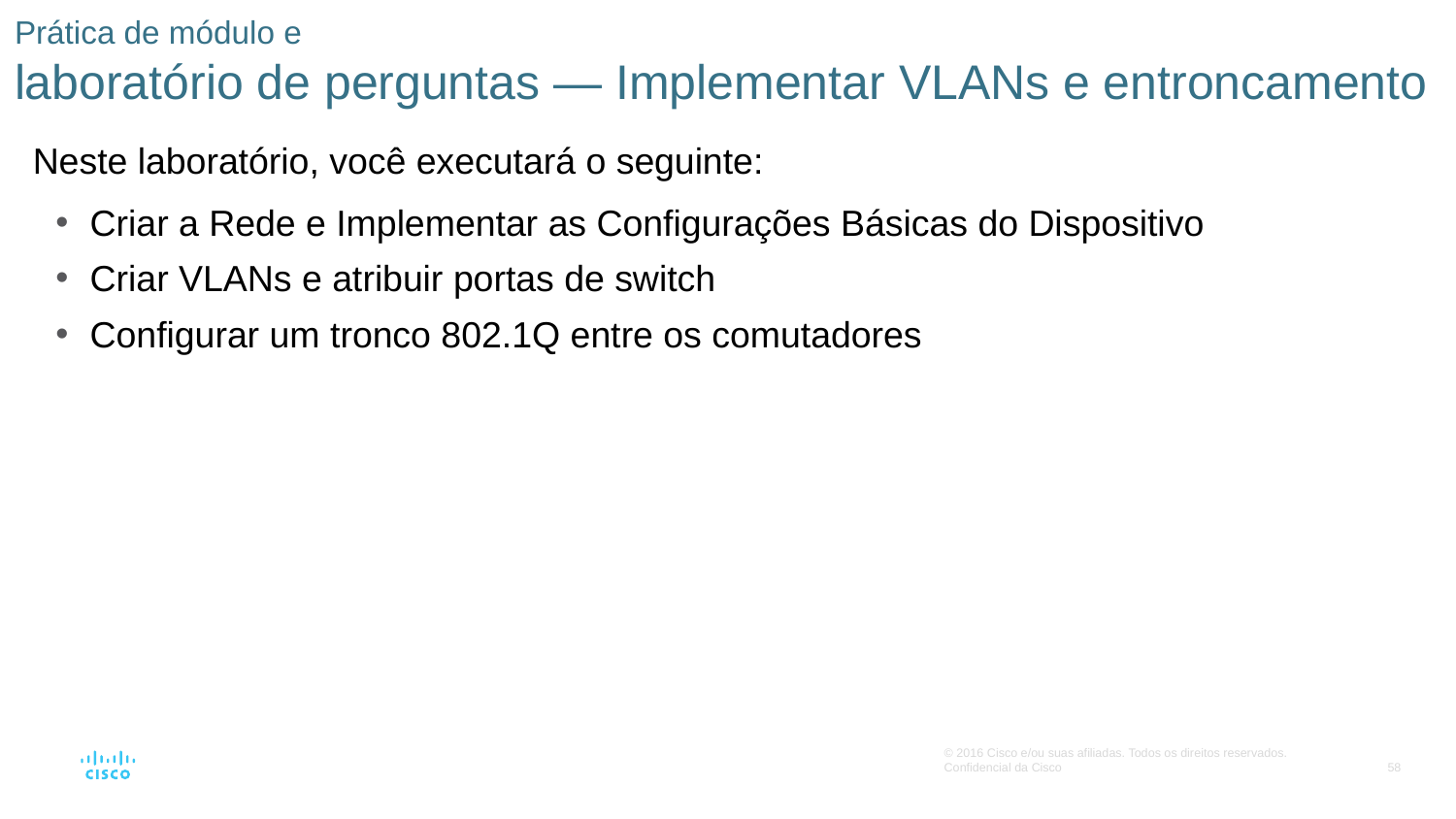

# Prática de módulo e laboratório de perguntas — Implementar VLANs e entroncamento
Neste laboratório, você executará o seguinte:
Criar a Rede e Implementar as Configurações Básicas do Dispositivo
Criar VLANs e atribuir portas de switch
Configurar um tronco 802.1Q entre os comutadores